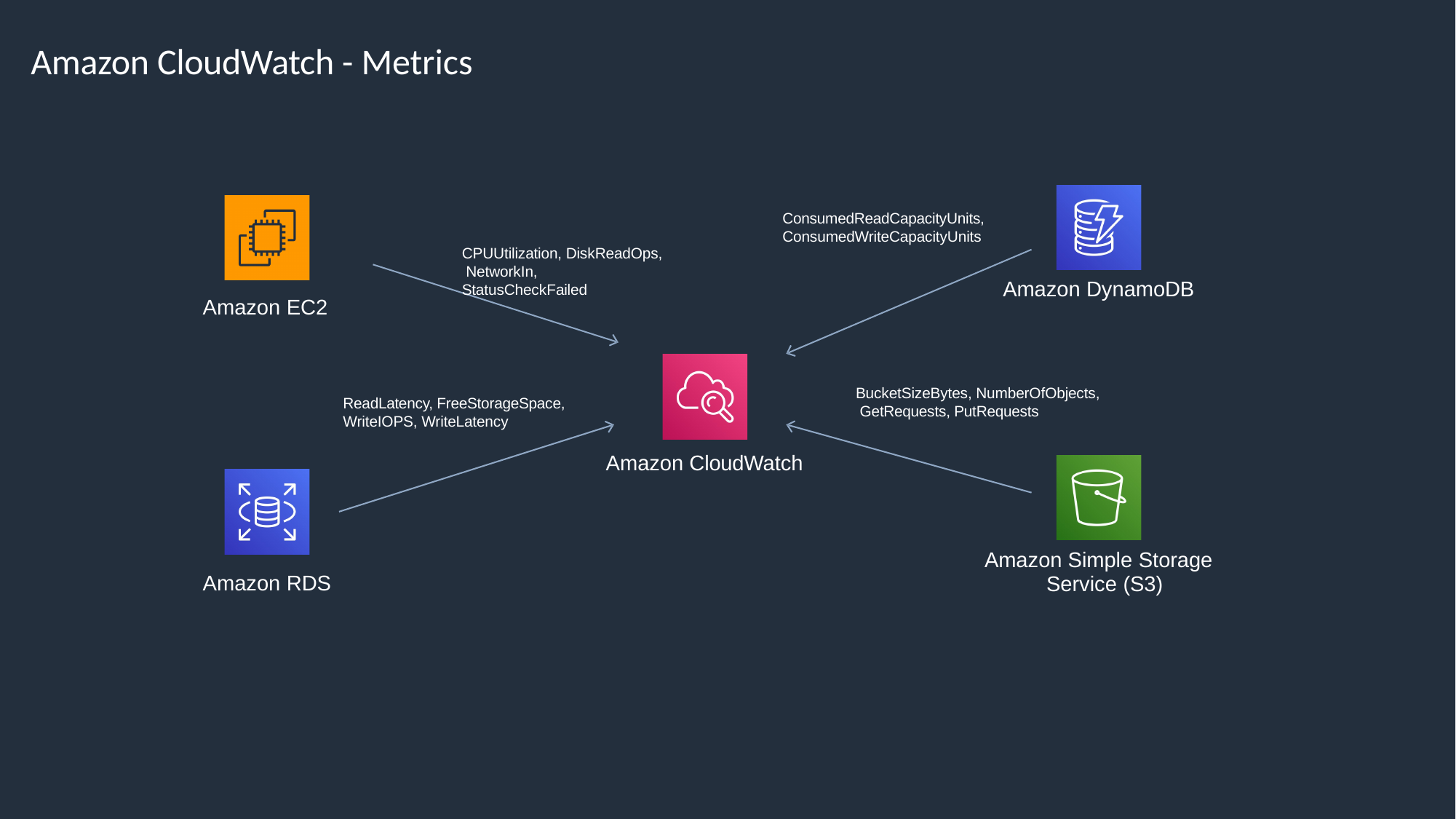

# Amazon CloudWatch - Metrics

ConsumedReadCapacityUnits,  ConsumedWriteCapacityUnits
CPUUtilization, DiskReadOps,  NetworkIn, StatusCheckFailed

Amazon DynamoDB
Amazon EC2

BucketSizeBytes, NumberOfObjects,  GetRequests, PutRequests
ReadLatency, FreeStorageSpace,  WriteIOPS, WriteLatency

Amazon CloudWatch

Amazon Simple Storage  Service (S3)
Amazon RDS